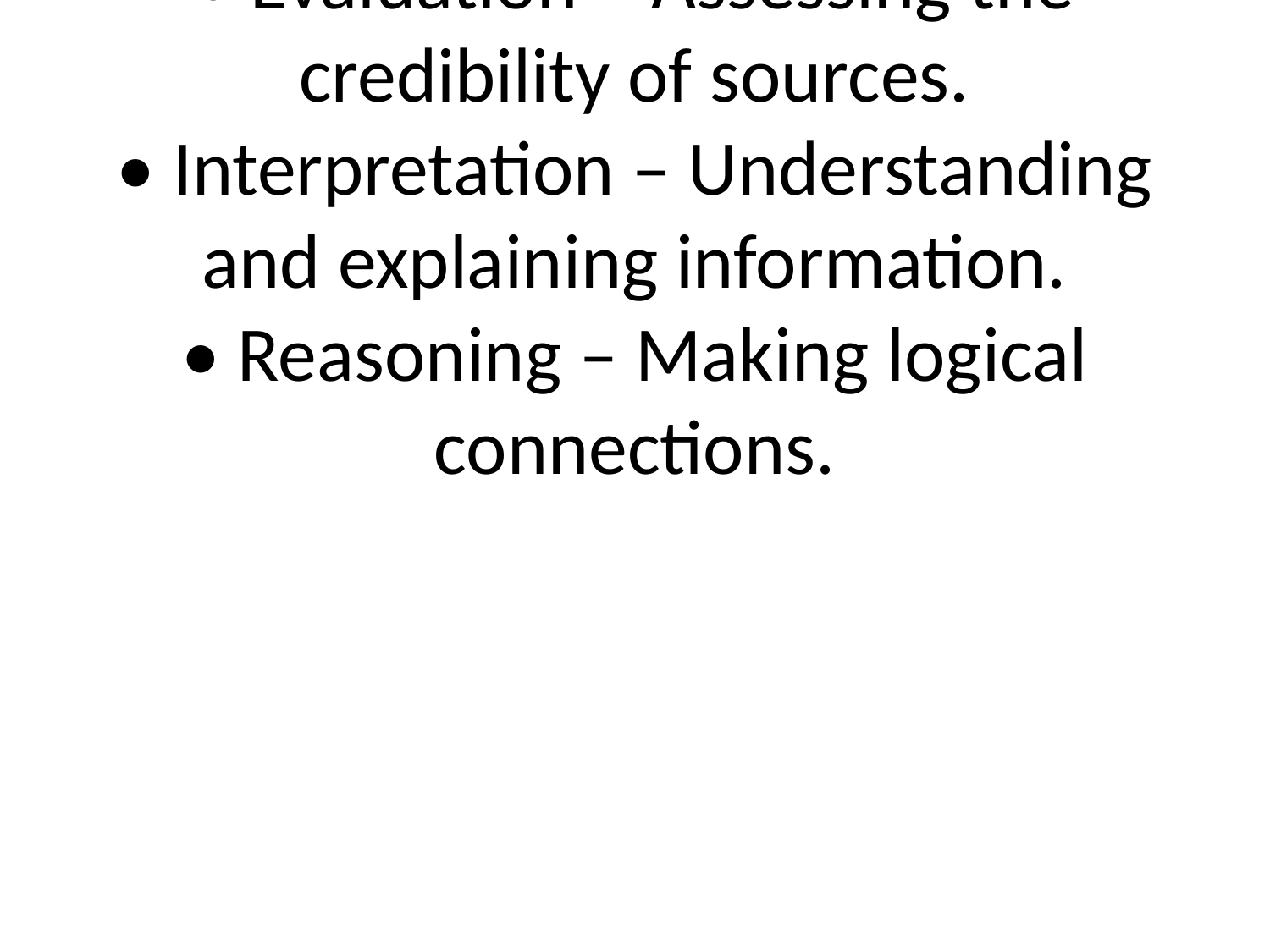

# • Analysis – Breaking down information into parts.
• Evaluation – Assessing the credibility of sources.
• Interpretation – Understanding and explaining information.
• Reasoning – Making logical connections.